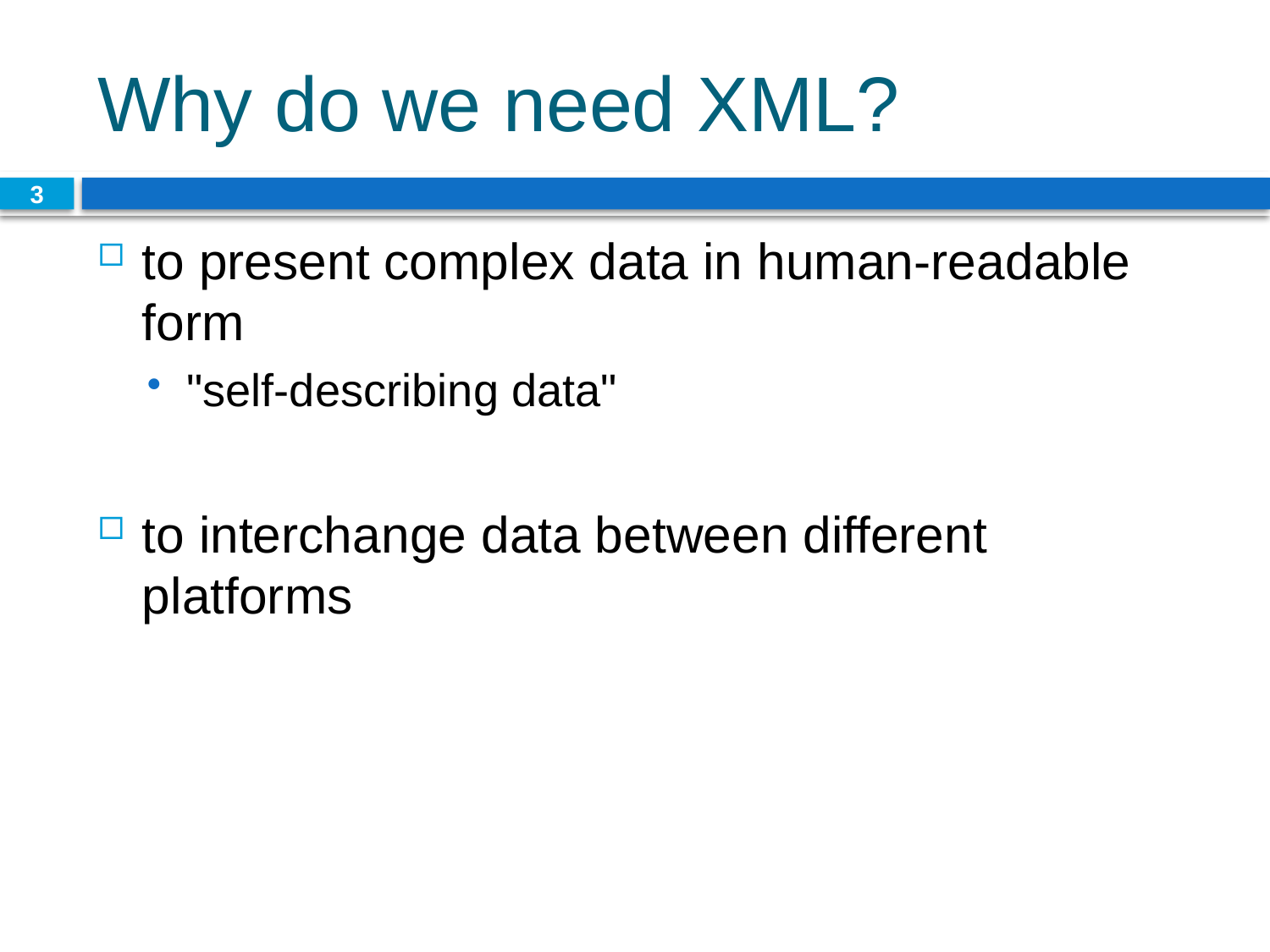

# Why do we need XML?
3
to present complex data in human-readable form
"self-describing data"

to interchange data between different platforms